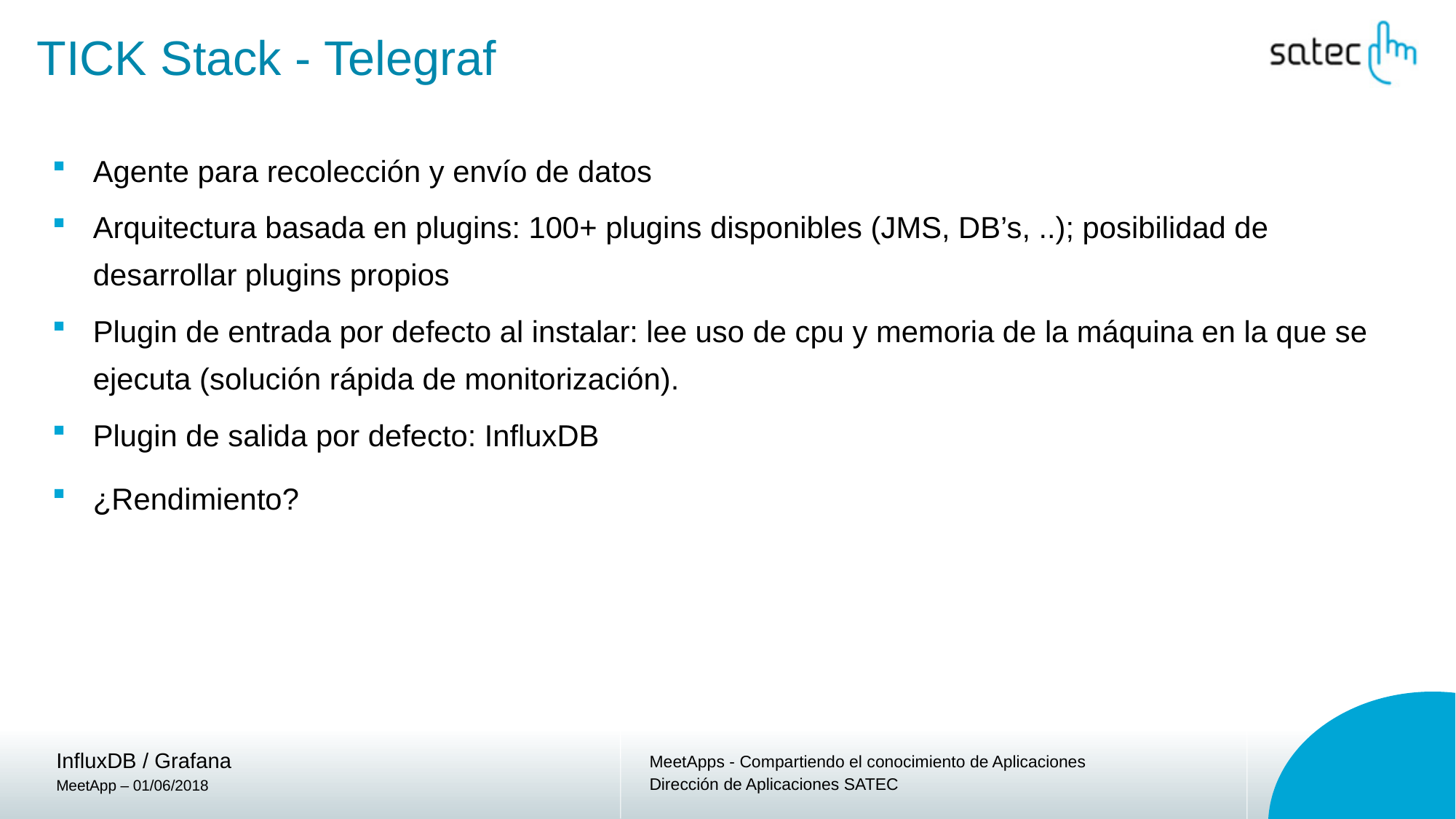

# TICK Stack - Telegraf
Agente para recolección y envío de datos
Arquitectura basada en plugins: 100+ plugins disponibles (JMS, DB’s, ..); posibilidad de desarrollar plugins propios
Plugin de entrada por defecto al instalar: lee uso de cpu y memoria de la máquina en la que se ejecuta (solución rápida de monitorización).
Plugin de salida por defecto: InfluxDB
¿Rendimiento?